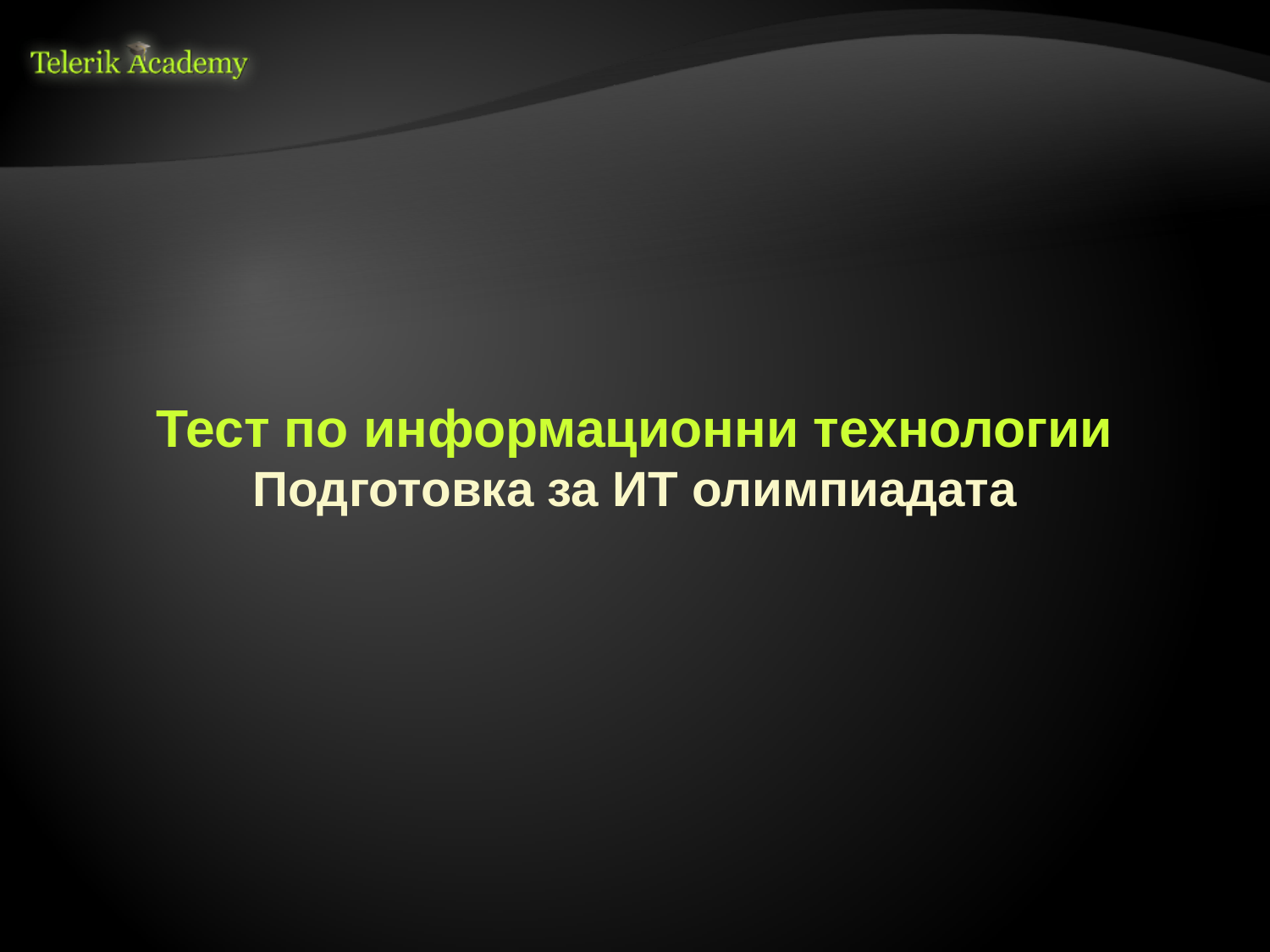

# Тест по информационни технологии
Подготовка за ИТ олимпиадата